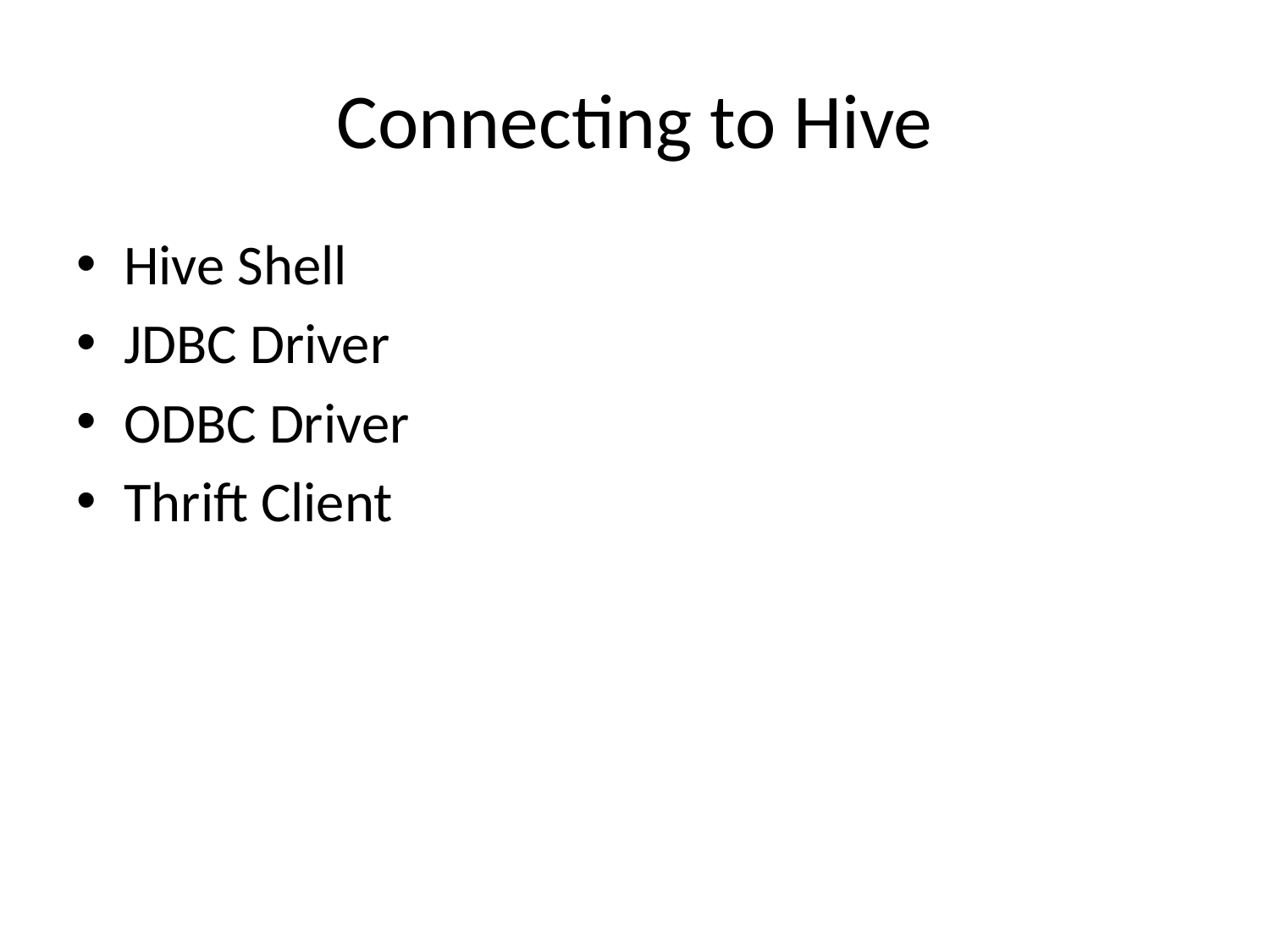

# Connecting to Hive
Hive Shell
JDBC Driver
ODBC Driver
Thrift Client